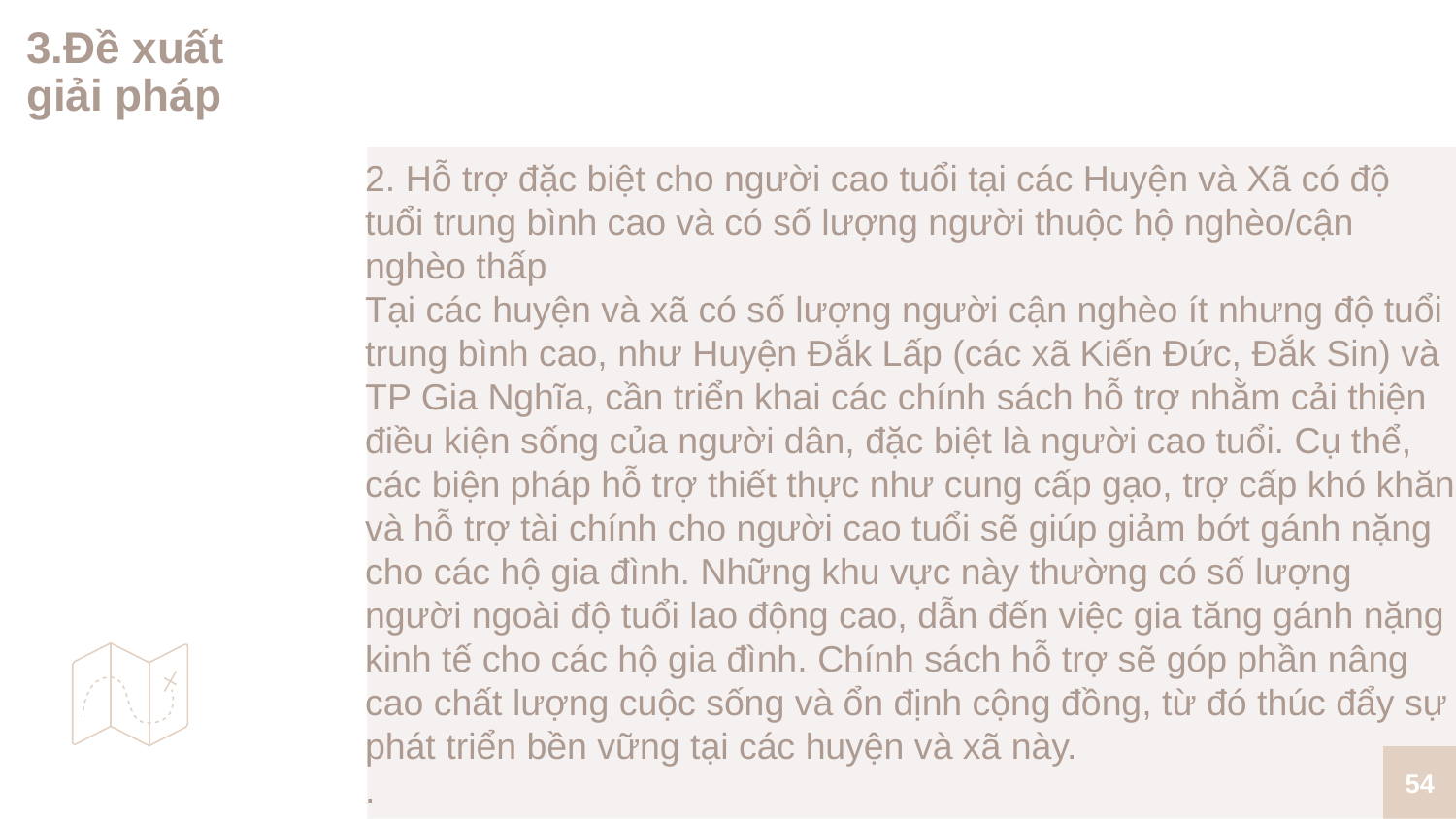

# 3.Đề xuất giải pháp
2. Hỗ trợ đặc biệt cho người cao tuổi tại các Huyện và Xã có độ tuổi trung bình cao và có số lượng người thuộc hộ nghèo/cận nghèo thấp
Tại các huyện và xã có số lượng người cận nghèo ít nhưng độ tuổi trung bình cao, như Huyện Đắk Lấp (các xã Kiến Đức, Đắk Sin) và TP Gia Nghĩa, cần triển khai các chính sách hỗ trợ nhằm cải thiện điều kiện sống của người dân, đặc biệt là người cao tuổi. Cụ thể, các biện pháp hỗ trợ thiết thực như cung cấp gạo, trợ cấp khó khăn và hỗ trợ tài chính cho người cao tuổi sẽ giúp giảm bớt gánh nặng cho các hộ gia đình. Những khu vực này thường có số lượng người ngoài độ tuổi lao động cao, dẫn đến việc gia tăng gánh nặng kinh tế cho các hộ gia đình. Chính sách hỗ trợ sẽ góp phần nâng cao chất lượng cuộc sống và ổn định cộng đồng, từ đó thúc đẩy sự phát triển bền vững tại các huyện và xã này.
.

54